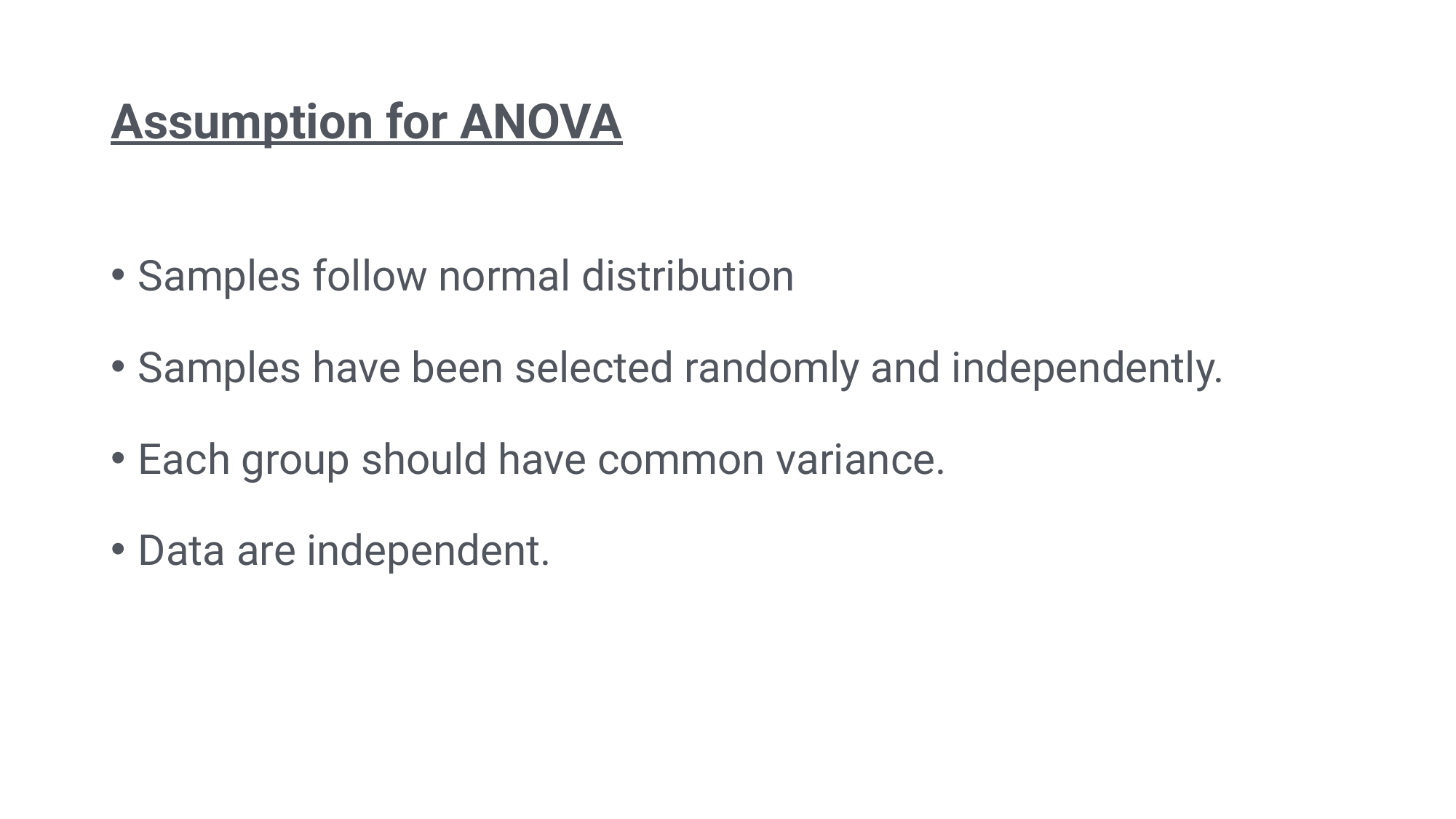

# Assumption for ANOVA
Samples follow normal distribution
Samples have been selected randomly and independently.
Each group should have common variance.
Data are independent.